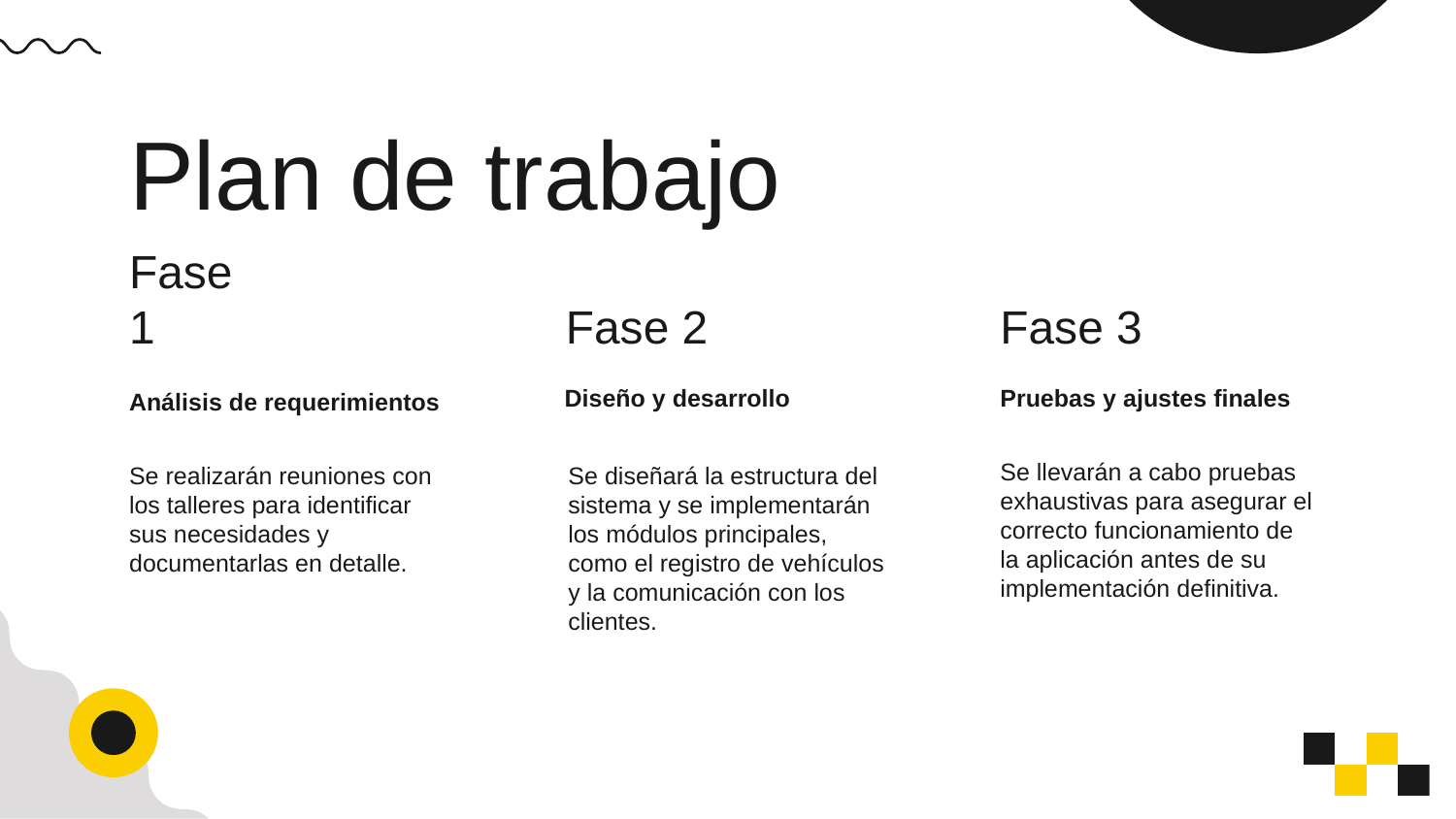

# Plan de trabajo
Fase 1
Fase 2
Fase 3
Diseño y desarrollo
Pruebas y ajustes finales
Análisis de requerimientos
Se llevarán a cabo pruebas exhaustivas para asegurar el correcto funcionamiento de la aplicación antes de su implementación definitiva.
Se diseñará la estructura del sistema y se implementarán los módulos principales, como el registro de vehículos y la comunicación con los clientes.
Se realizarán reuniones con los talleres para identificar sus necesidades y documentarlas en detalle.